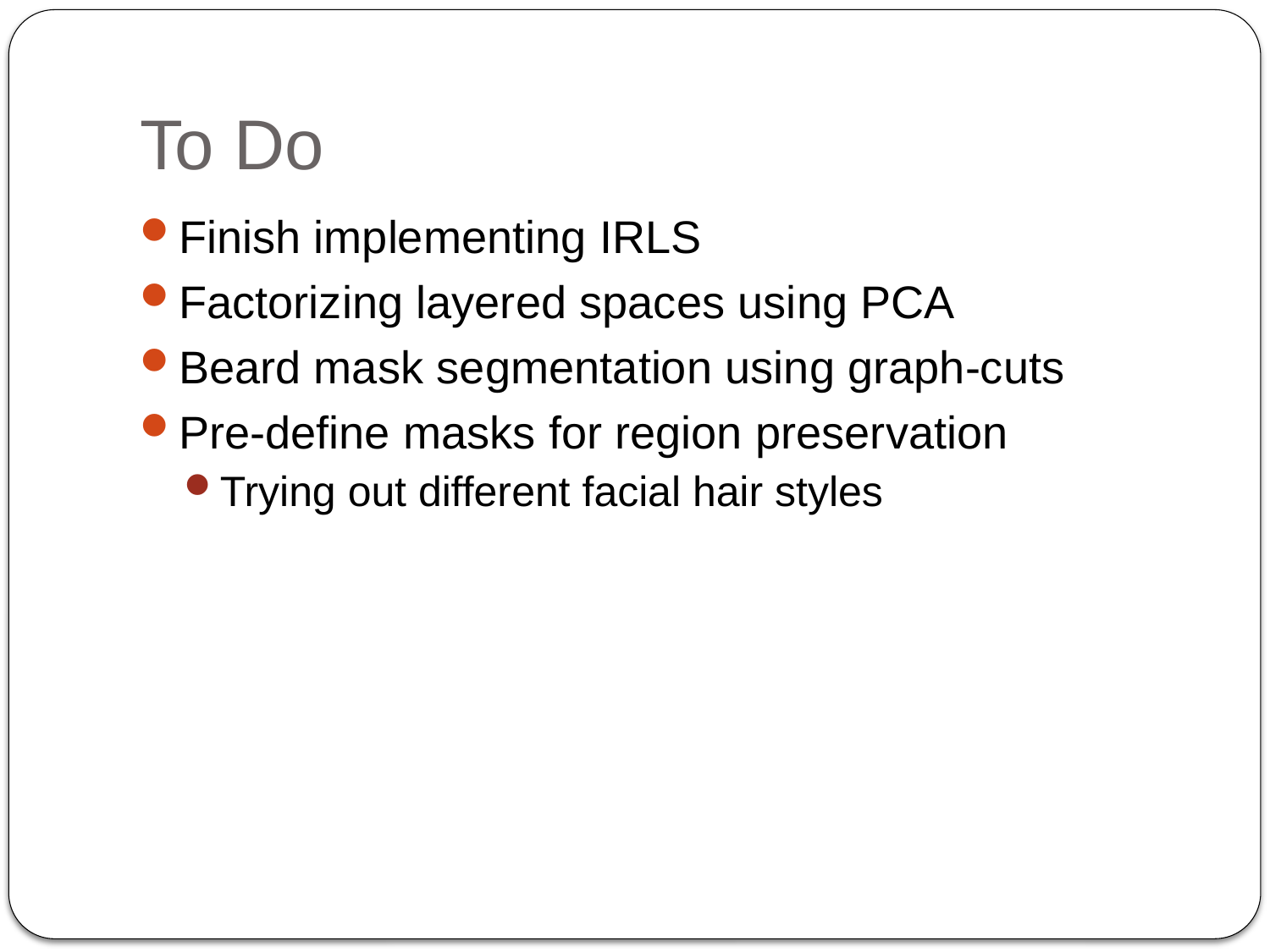

# To Do
Finish implementing IRLS
Factorizing layered spaces using PCA
Beard mask segmentation using graph-cuts
Pre-define masks for region preservation
Trying out different facial hair styles